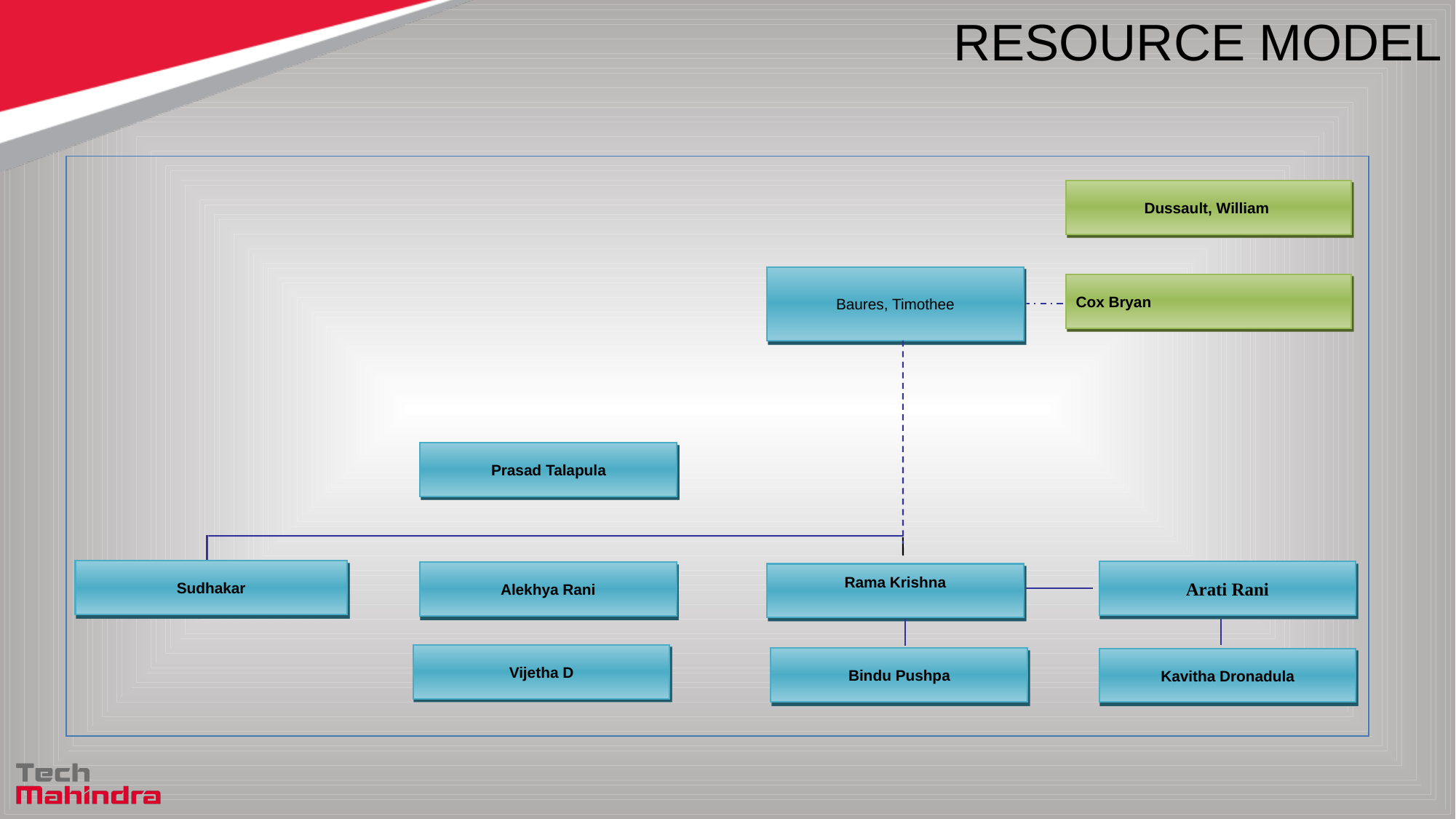

# Resource Model

Dussault, William
Baures, Timothee
Cox Bryan
Prasad Talapula
Sudhakar
Arati Rani
Alekhya Rani
Rama Krishna

Vijetha D
Bindu Pushpa
Kavitha Dronadula